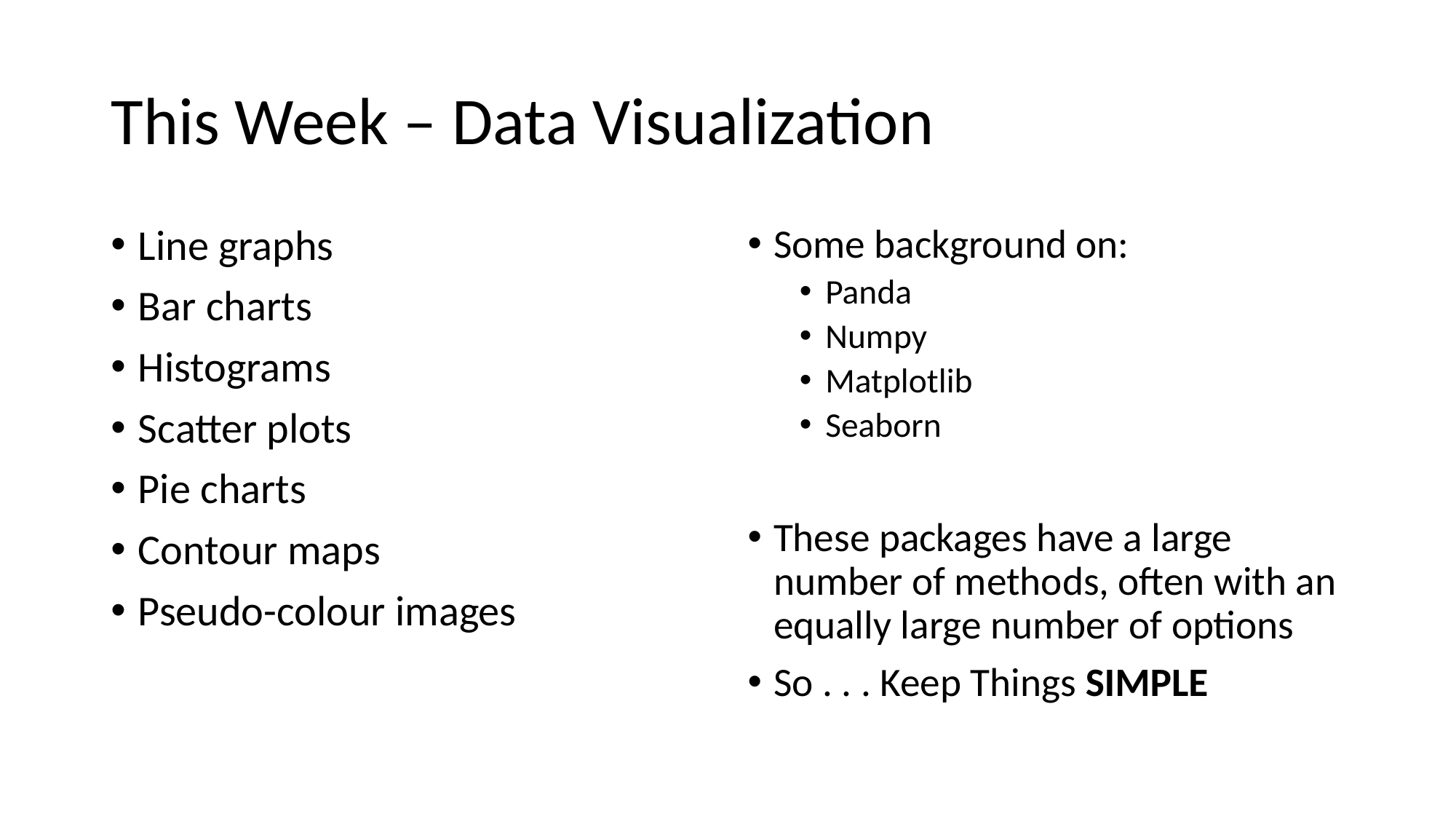

# This Week – Data Visualization
Line graphs
Bar charts
Histograms
Scatter plots
Pie charts
Contour maps
Pseudo-colour images
Some background on:
Panda
Numpy
Matplotlib
Seaborn

These packages have a large number of methods, often with an equally large number of options
So . . . Keep Things SIMPLE